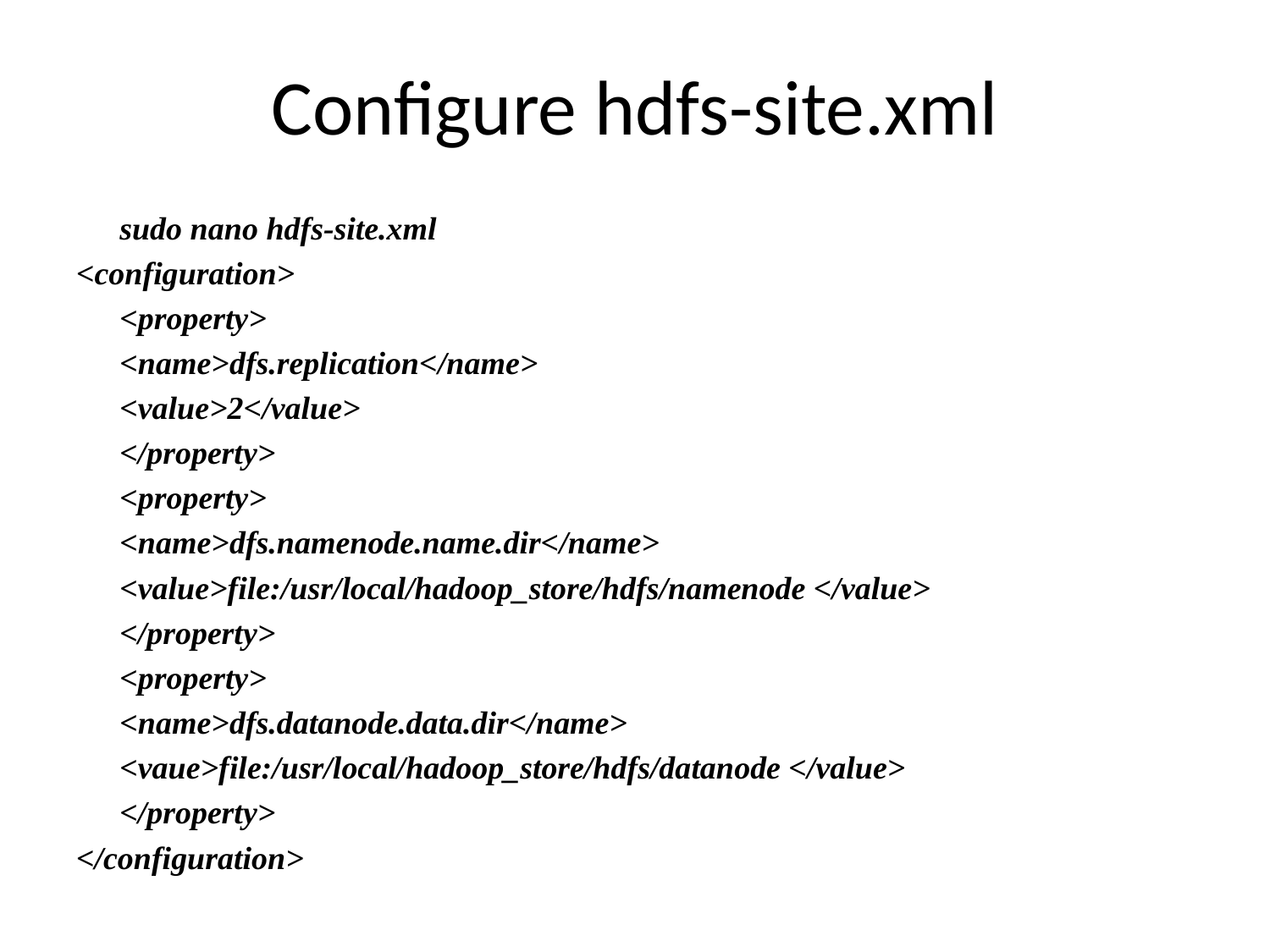

# Configure hdfs-site.xml
				sudo nano hdfs-site.xml
<configuration>
	<property>
		<name>dfs.replication</name>
		<value>2</value>
	</property>
	<property>
		<name>dfs.namenode.name.dir</name>
		<value>file:/usr/local/hadoop_store/hdfs/namenode </value>
	</property>
	<property>
		<name>dfs.datanode.data.dir</name>
		<vaue>file:/usr/local/hadoop_store/hdfs/datanode </value>
	</property>
</configuration>